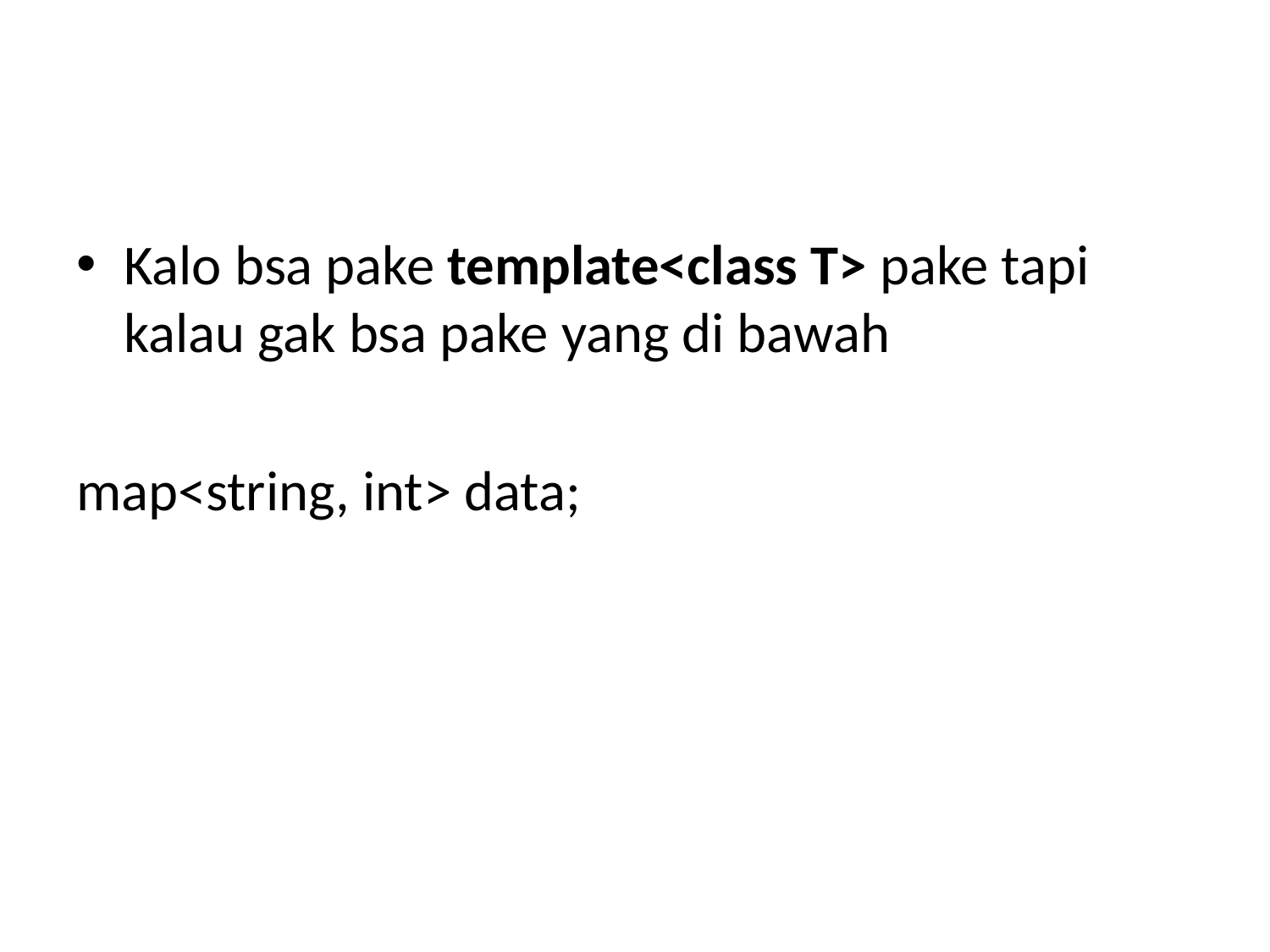

#
Kalo bsa pake template<class T> pake tapi kalau gak bsa pake yang di bawah

map<string, int> data;